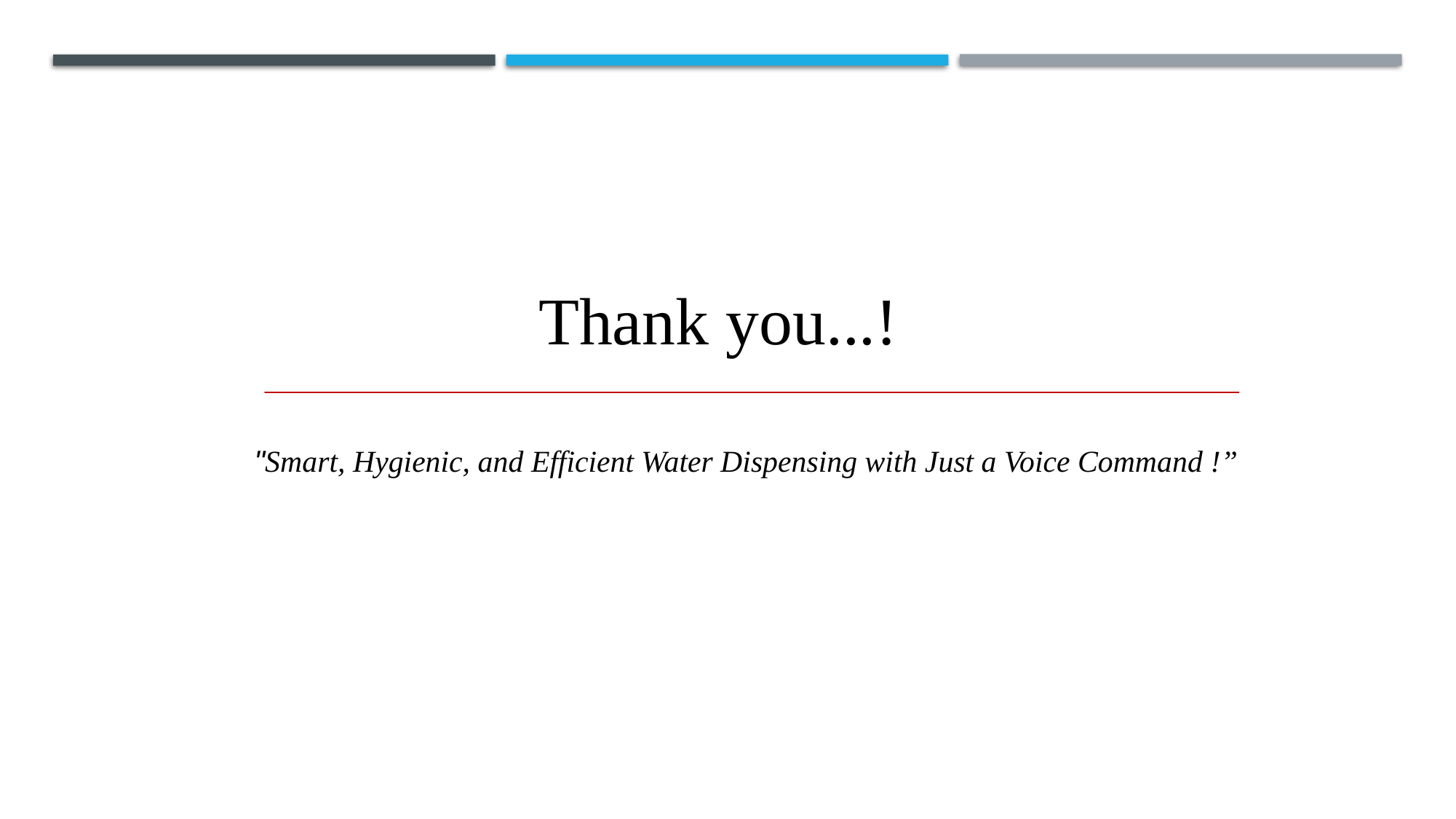

Thank you...!
"Smart, Hygienic, and Efficient Water Dispensing with Just a Voice Command !”